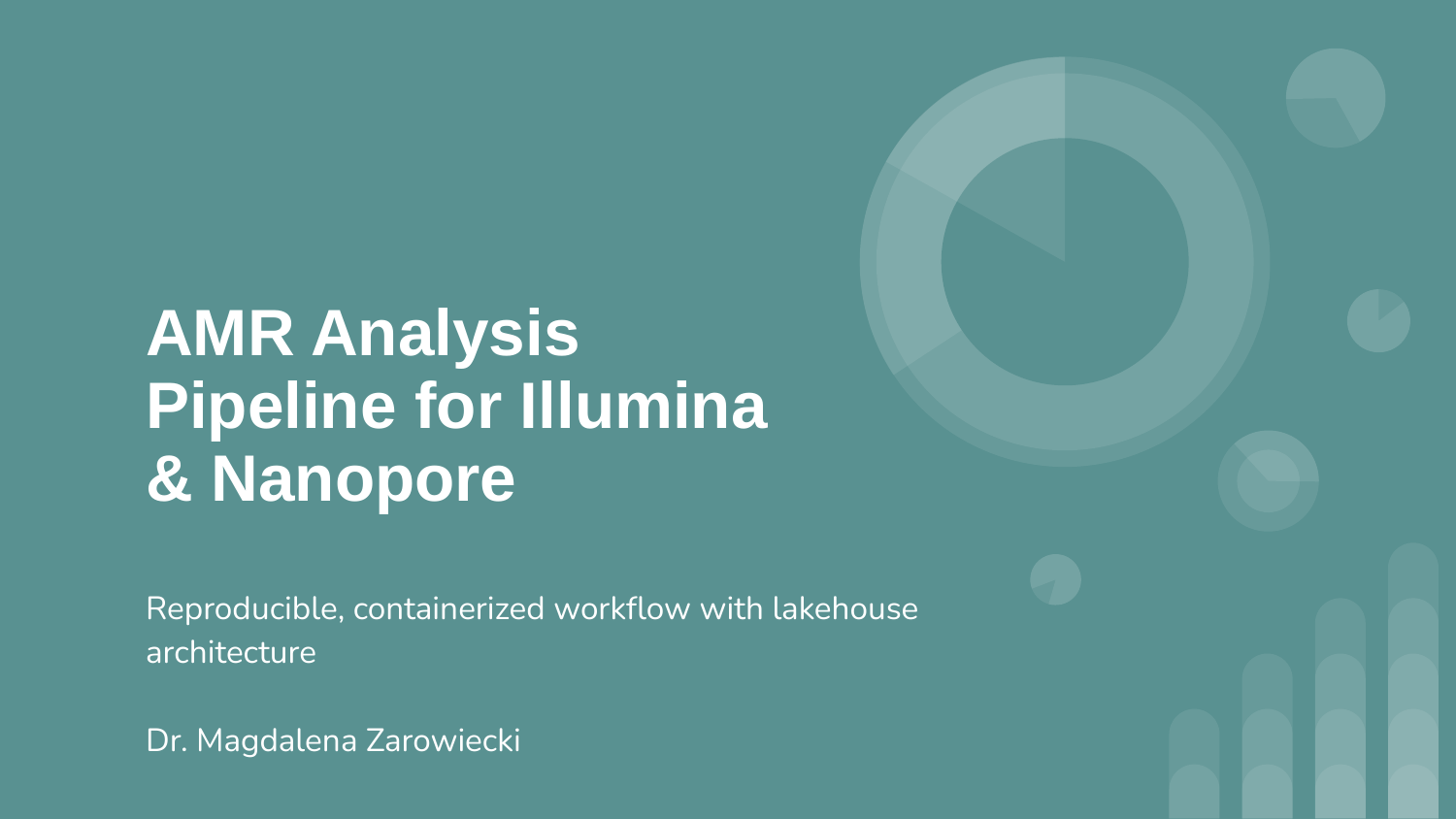

# AMR Analysis Pipeline for Illumina & Nanopore
Reproducible, containerized workflow with lakehouse architecture

Dr. Magdalena Zarowiecki